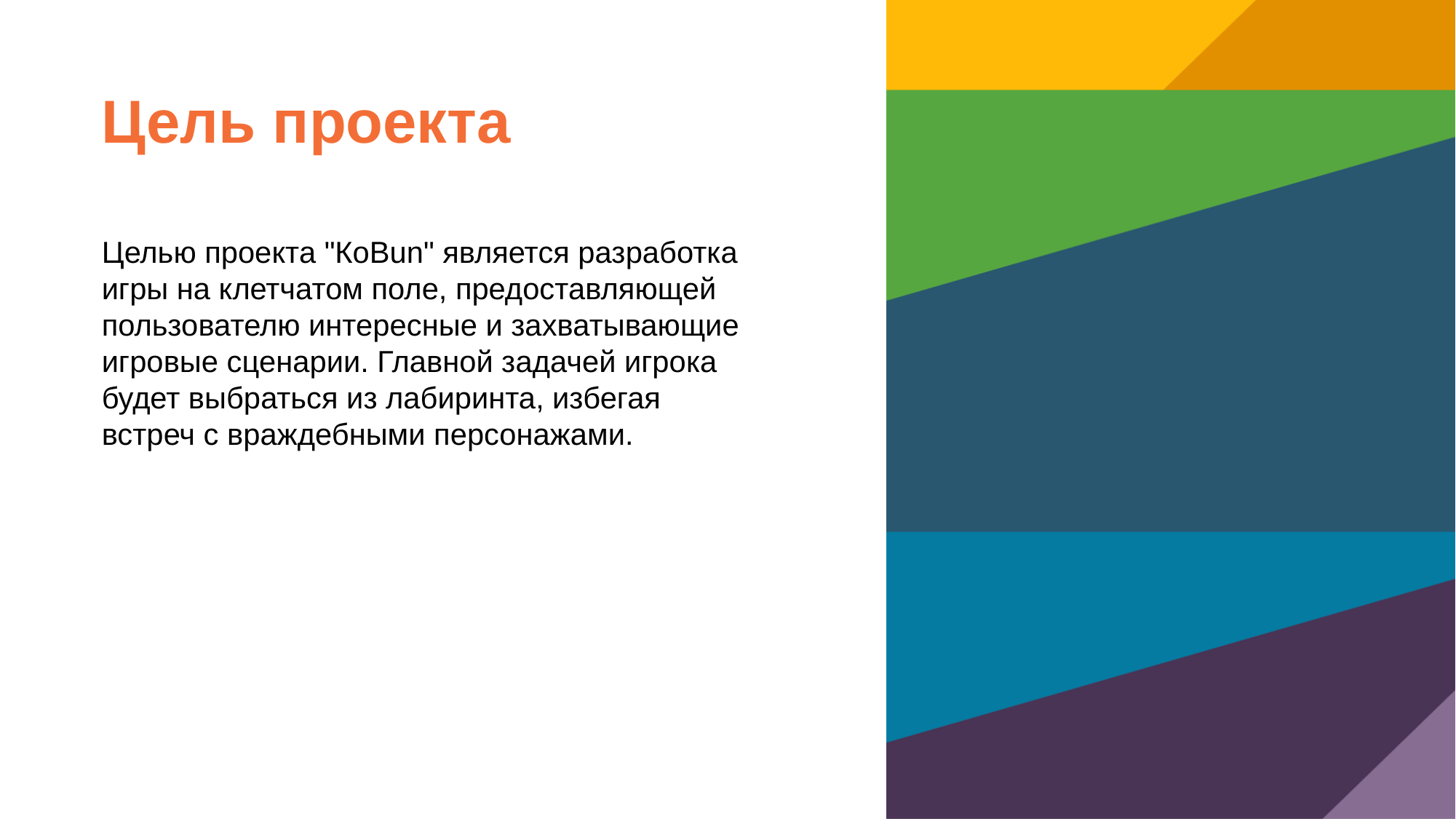

# Цель проекта
Целью проекта "КоBun" является разработка игры на клетчатом поле, предоставляющей пользователю интересные и захватывающие игровые сценарии. Главной задачей игрока будет выбраться из лабиринта, избегая встреч с враждебными персонажами.